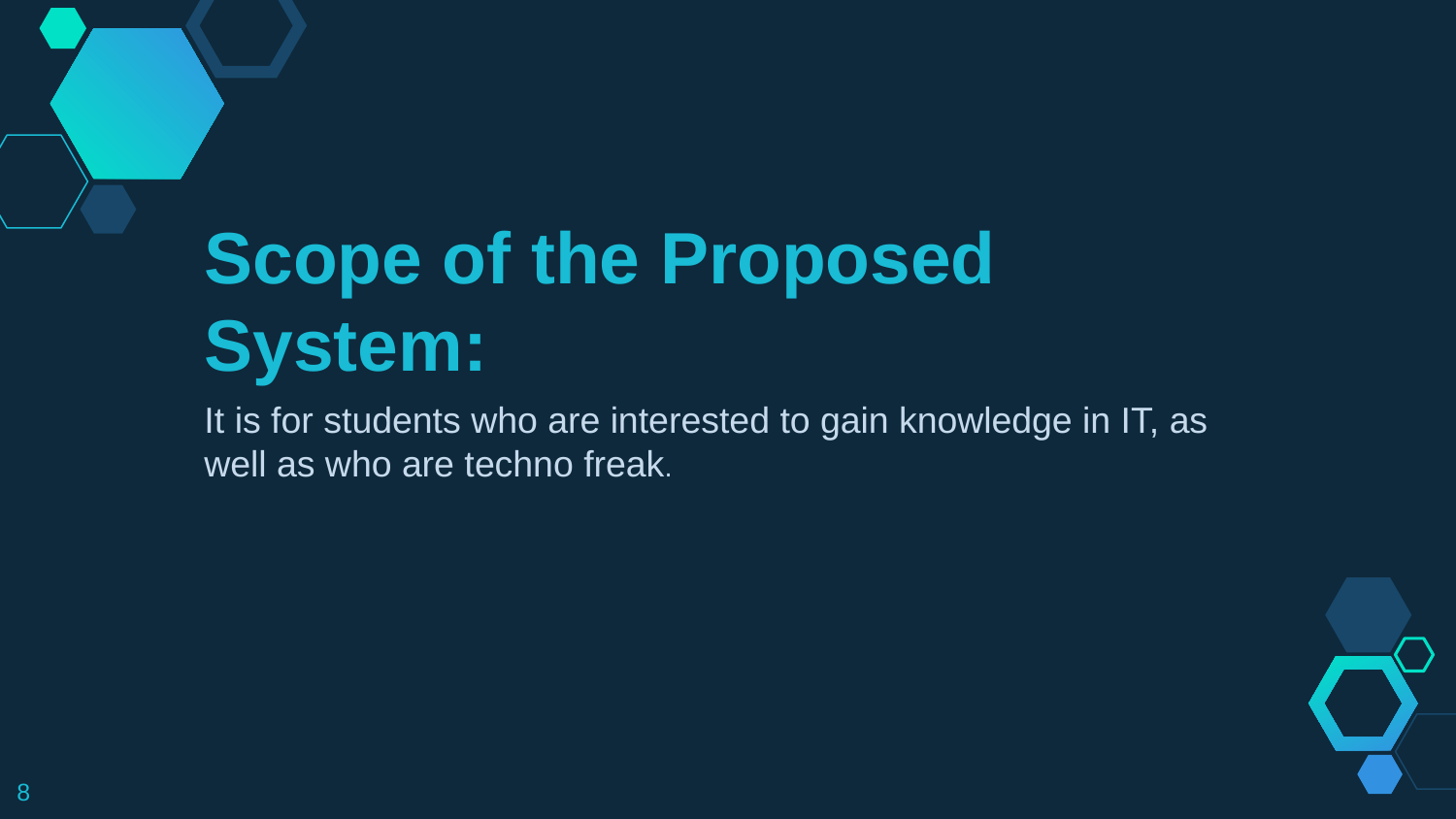

Scope of the Proposed System:
It is for students who are interested to gain knowledge in IT, as well as who are techno freak.
8